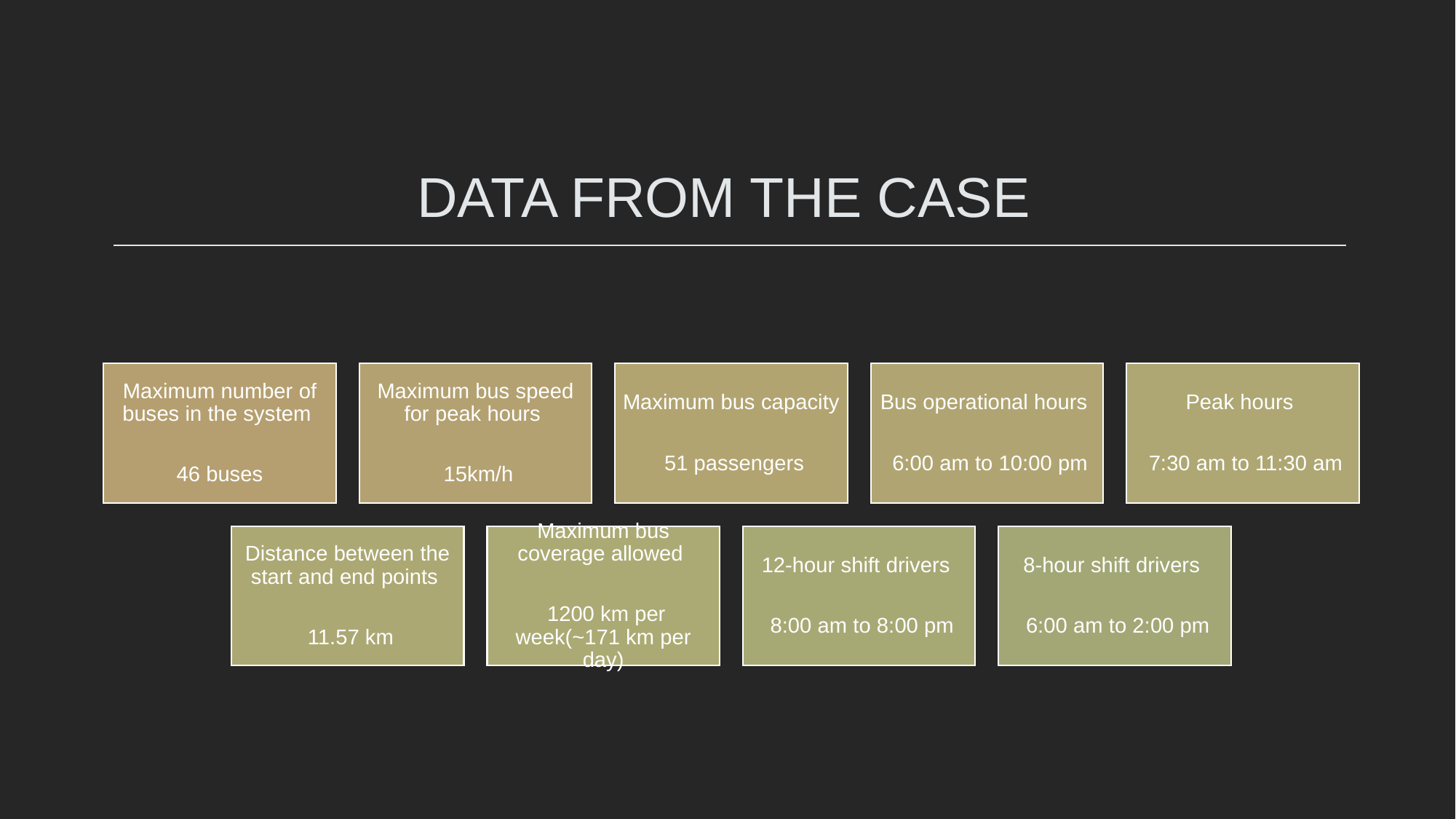

DATA FROM THE CASE
Maximum number of buses in the system

46 buses
Maximum bus speed for peak hours

 15km/h
Maximum bus capacity

 51 passengers
Bus operational hours

 6:00 am to 10:00 pm
Peak hours

 7:30 am to 11:30 am
Distance between the start and end points

 11.57 km
Maximum bus coverage allowed

 1200 km per week(~171 km per day)
12-hour shift drivers

 8:00 am to 8:00 pm
8-hour shift drivers

 6:00 am to 2:00 pm